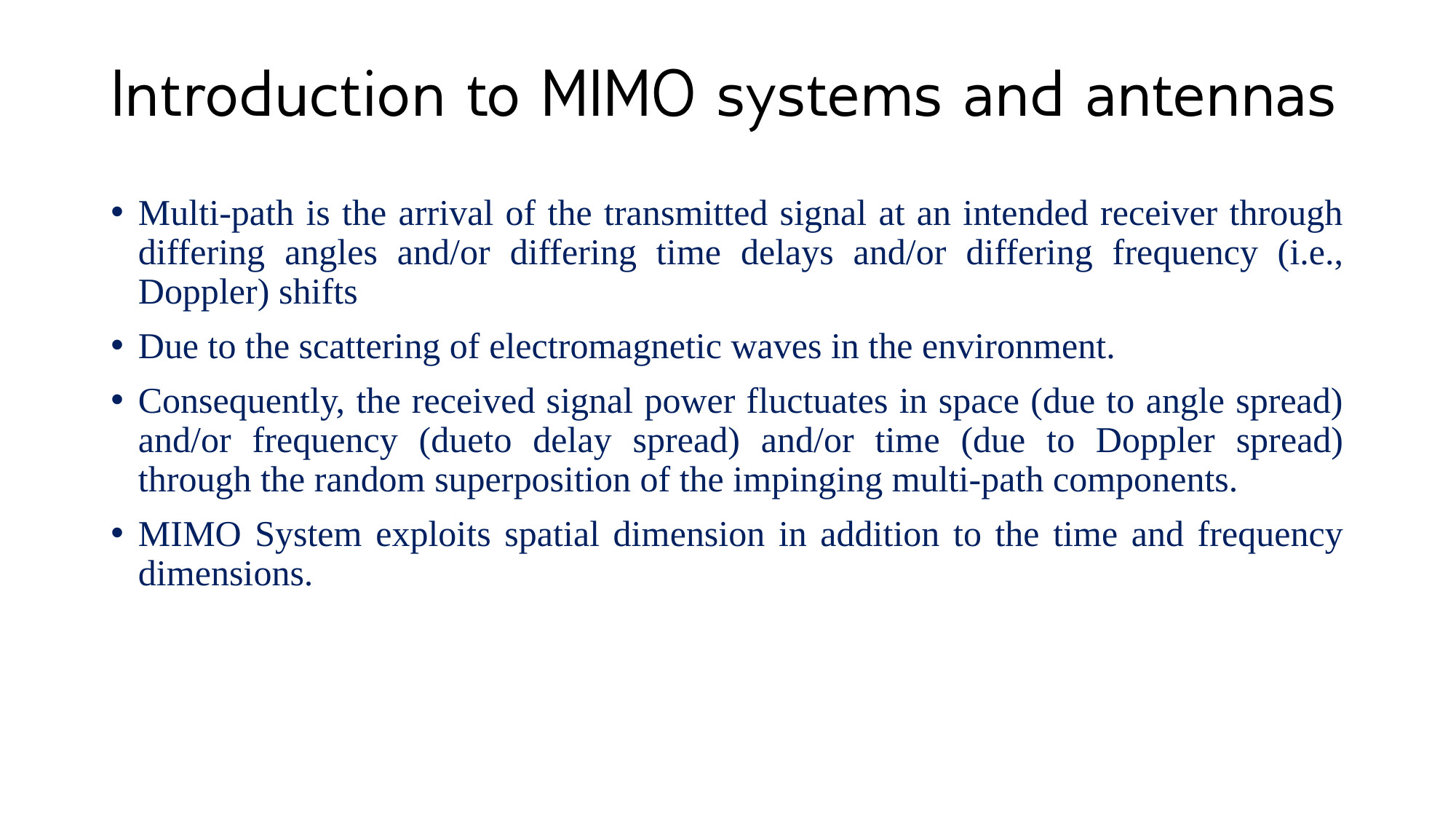

# Introduction to MIMO systems and antennas
Multi-path is the arrival of the transmitted signal at an intended receiver through differing angles and/or differing time delays and/or differing frequency (i.e., Doppler) shifts
Due to the scattering of electromagnetic waves in the environment.
Consequently, the received signal power fluctuates in space (due to angle spread) and/or frequency (dueto delay spread) and/or time (due to Doppler spread) through the random superposition of the impinging multi-path components.
MIMO System exploits spatial dimension in addition to the time and frequency dimensions.